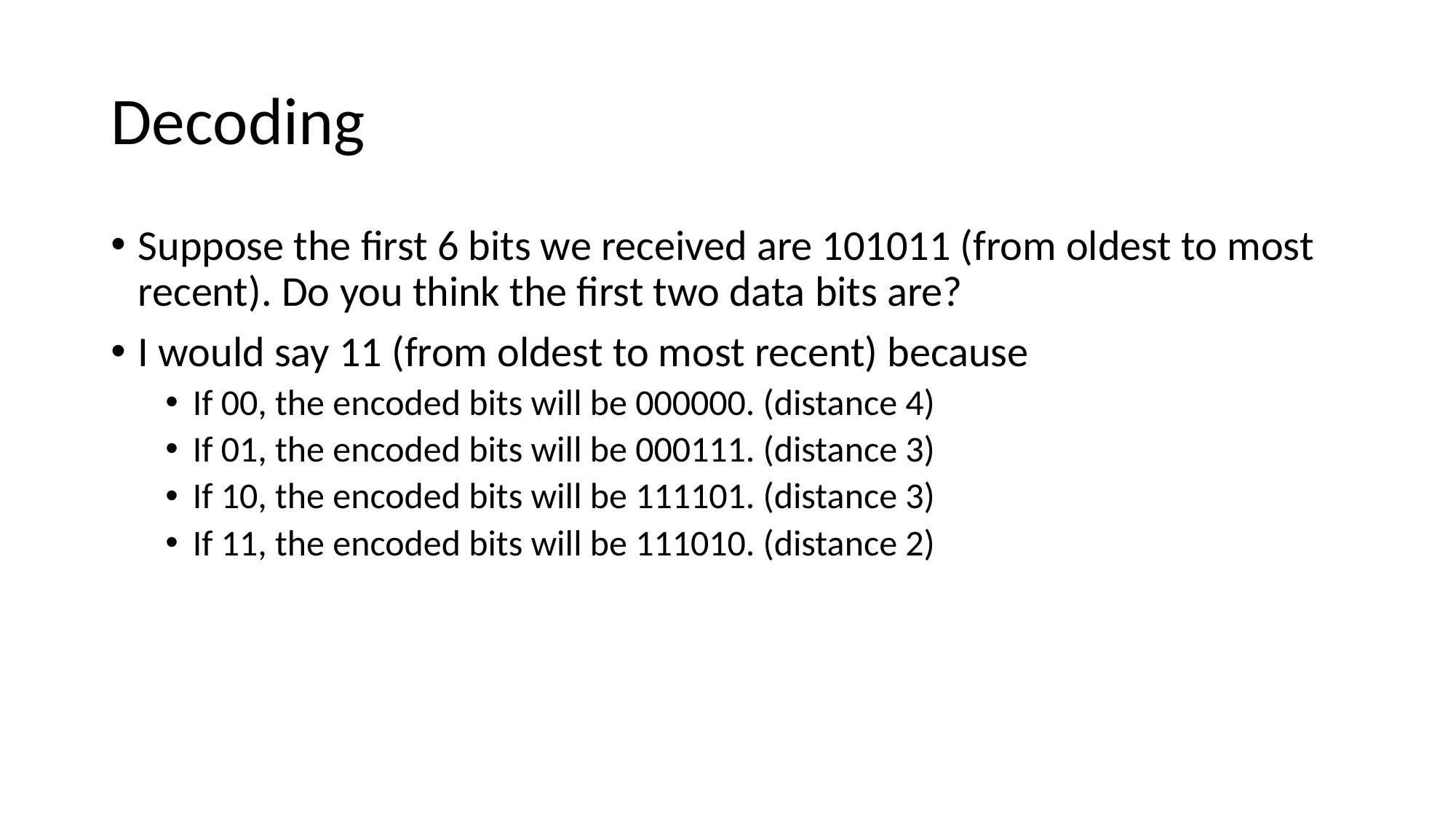

# Decoding
Suppose the first 6 bits we received are 101011 (from oldest to most recent). Do you think the first two data bits are?
I would say 11 (from oldest to most recent) because
If 00, the encoded bits will be 000000. (distance 4)
If 01, the encoded bits will be 000111. (distance 3)
If 10, the encoded bits will be 111101. (distance 3)
If 11, the encoded bits will be 111010. (distance 2)